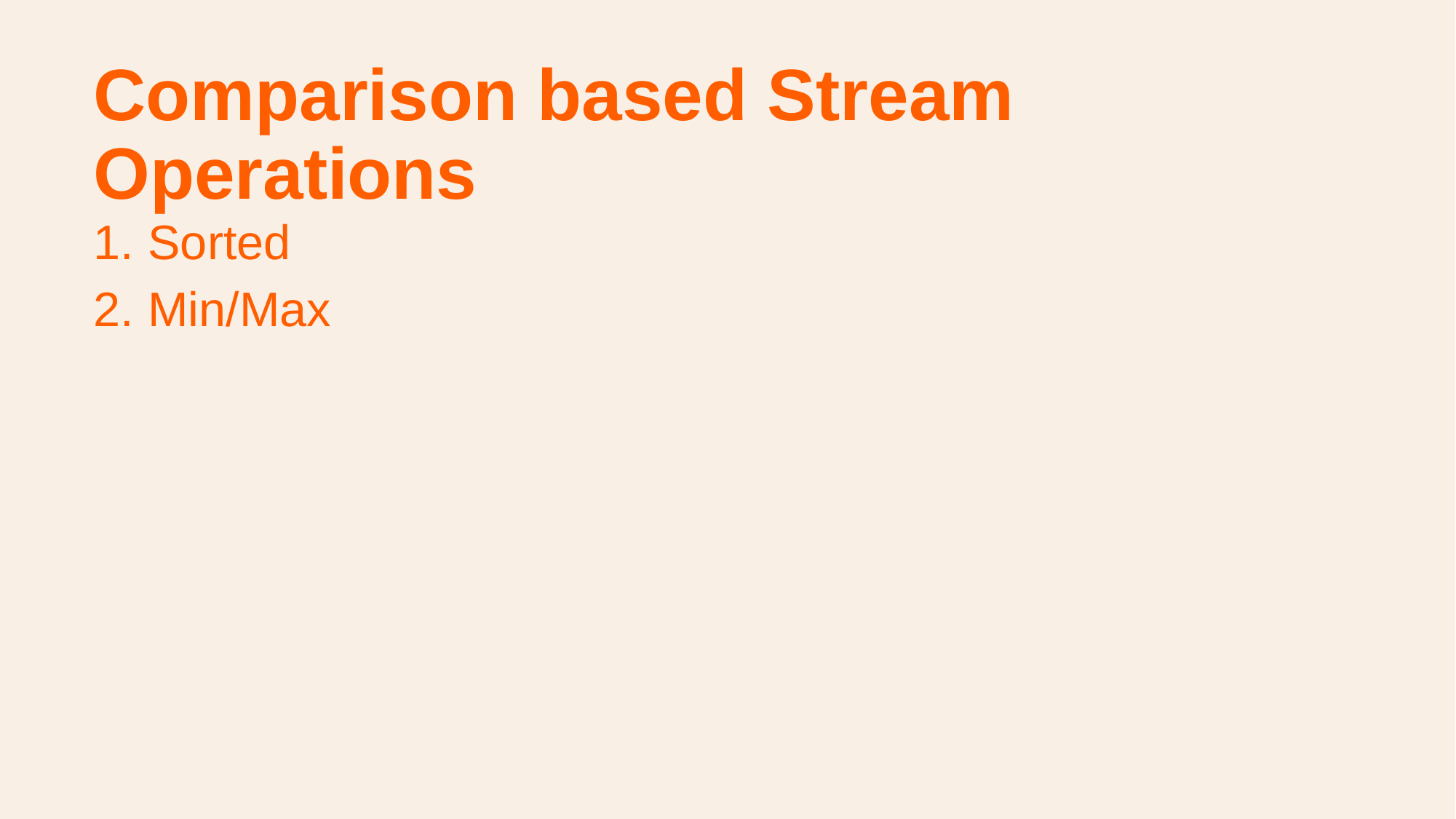

# Comparison based Stream Operations
Sorted
Min/Max

34